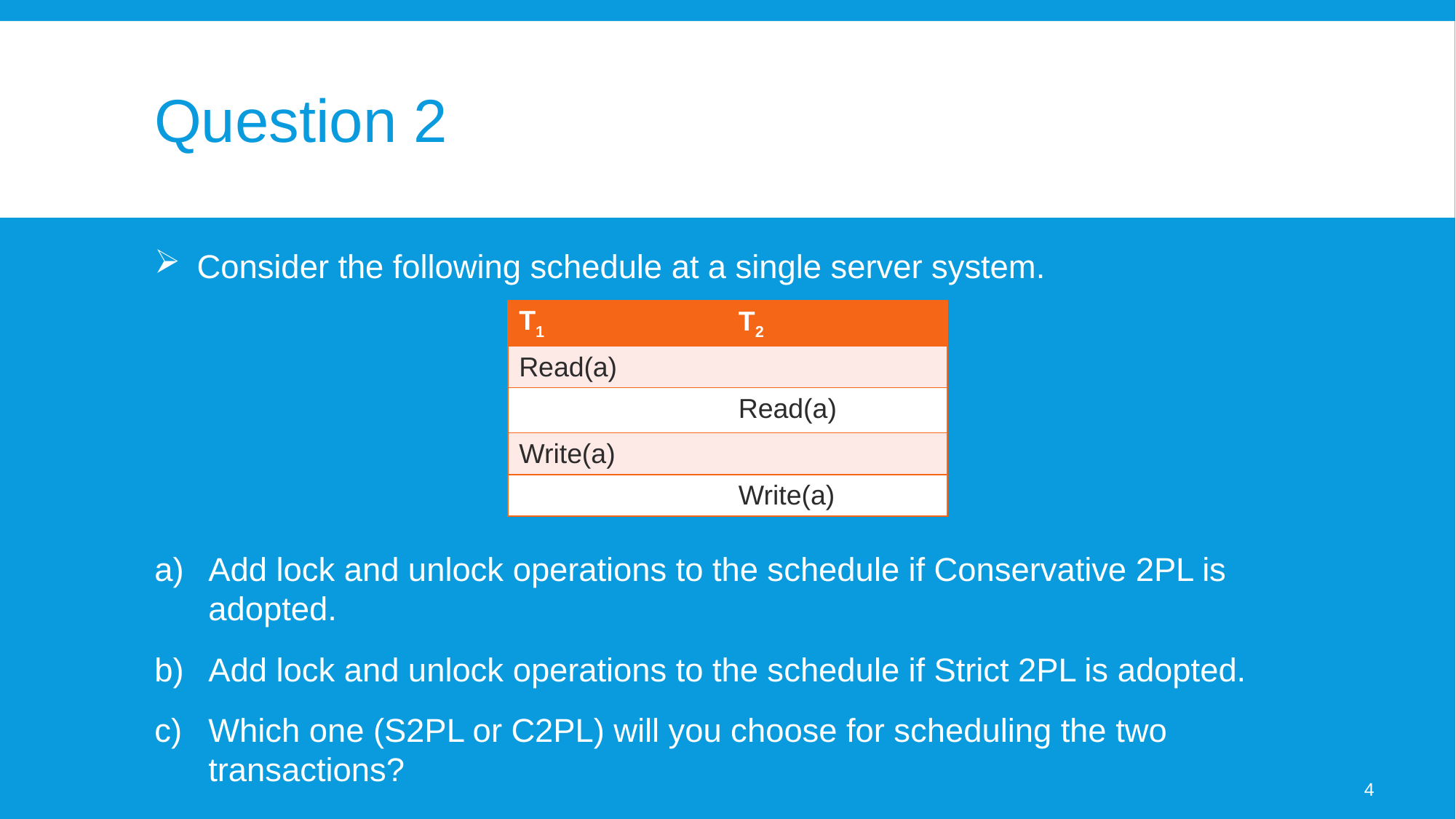

# Question 2
Consider the following schedule at a single server system.

Add lock and unlock operations to the schedule if Conservative 2PL is adopted.
Add lock and unlock operations to the schedule if Strict 2PL is adopted.
Which one (S2PL or C2PL) will you choose for scheduling the two transactions?
| T1 | T2 |
| --- | --- |
| Read(a) |  |
|  | Read(a) |
| Write(a) |  |
|  | Write(a) |
4